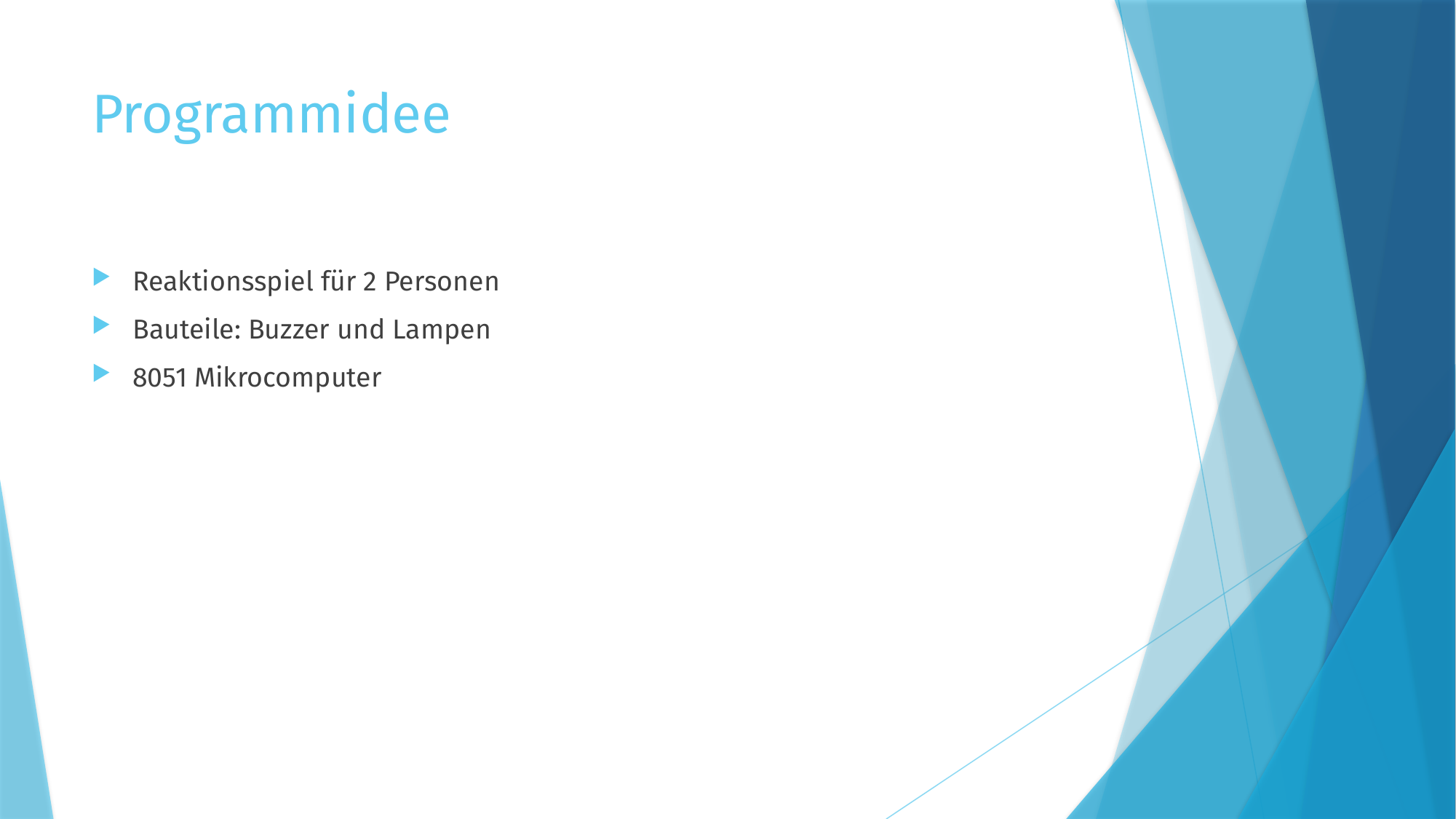

# Programmidee
Reaktionsspiel für 2 Personen
Bauteile: Buzzer und Lampen
8051 Mikrocomputer